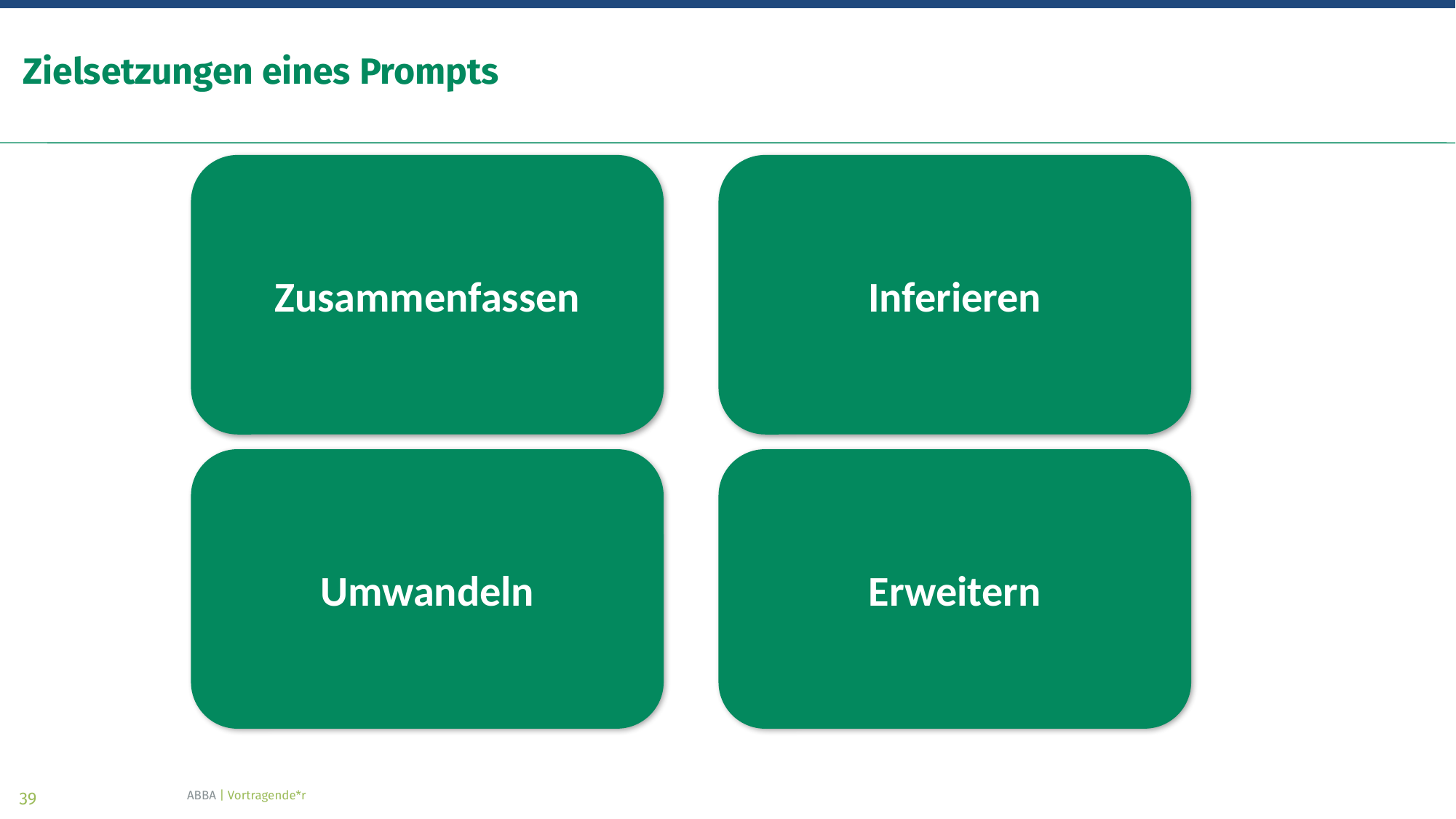

# Zielsetzungen eines Prompts
Zusammenfassen
Inferieren
Umwandeln
Erweitern

ABBA | Vortragende*r
39